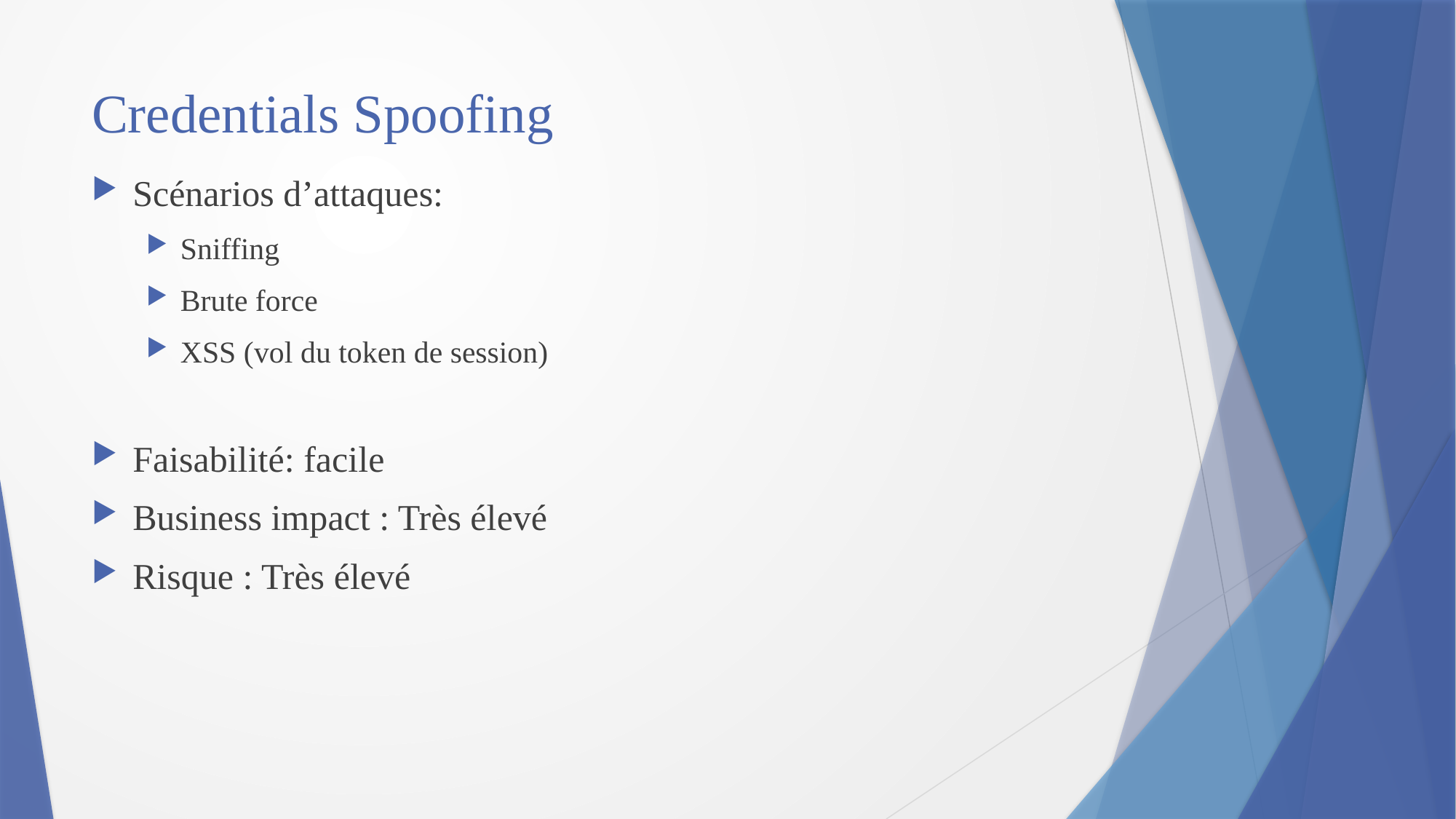

# Credentials Spoofing
Scénarios d’attaques:
Sniffing
Brute force
XSS (vol du token de session)

Faisabilité: facile
Business impact : Très élevé
Risque : Très élevé